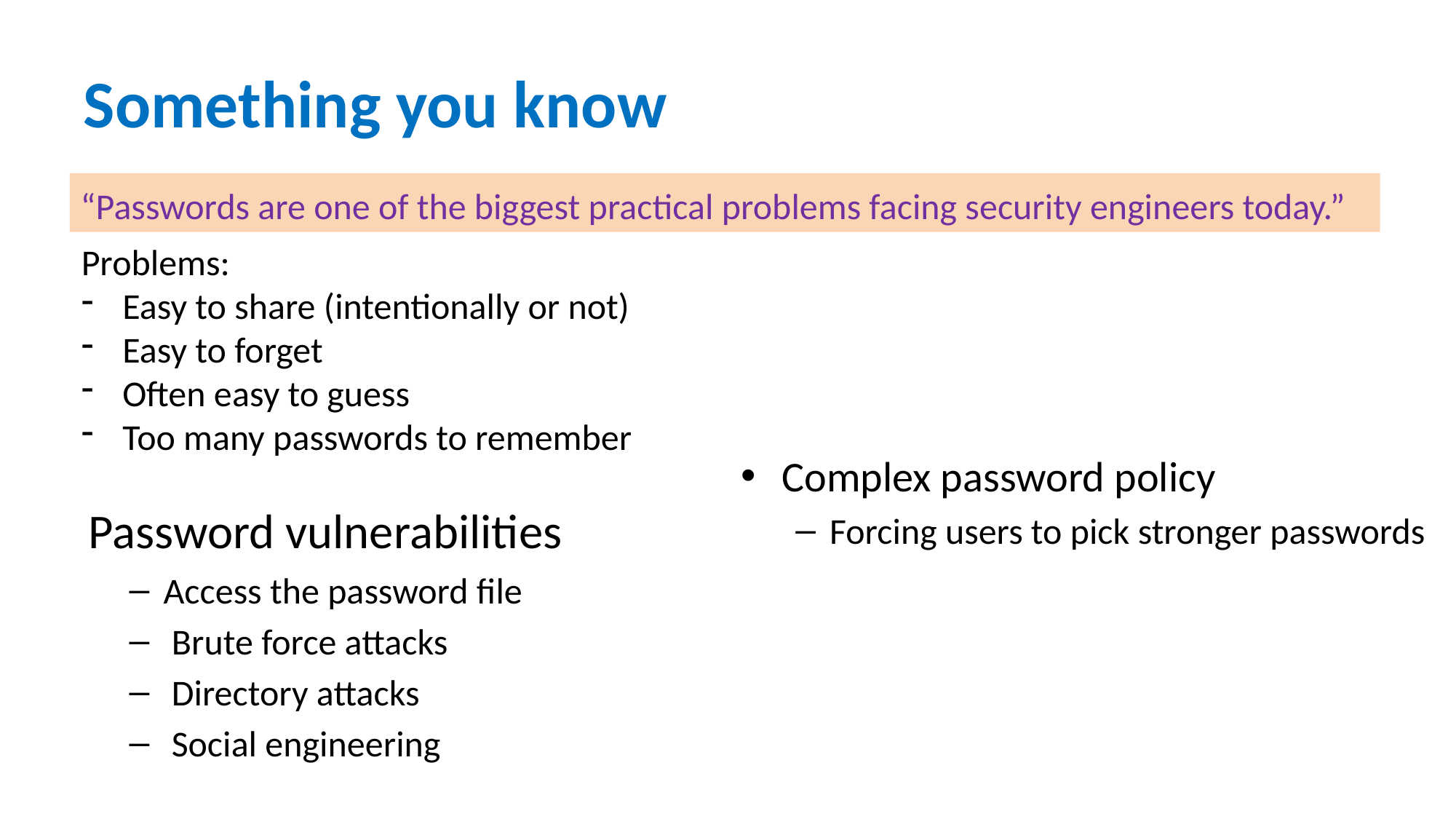

# Something you know
“Passwords are one of the biggest practical problems facing security engineers today.”
Problems:
Easy to share (intentionally or not)
Easy to forget
Often easy to guess
Too many passwords to remember
Complex password policy
Forcing users to pick stronger passwords
Password vulnerabilities
Access the password file
 Brute force attacks
 Directory attacks
 Social engineering